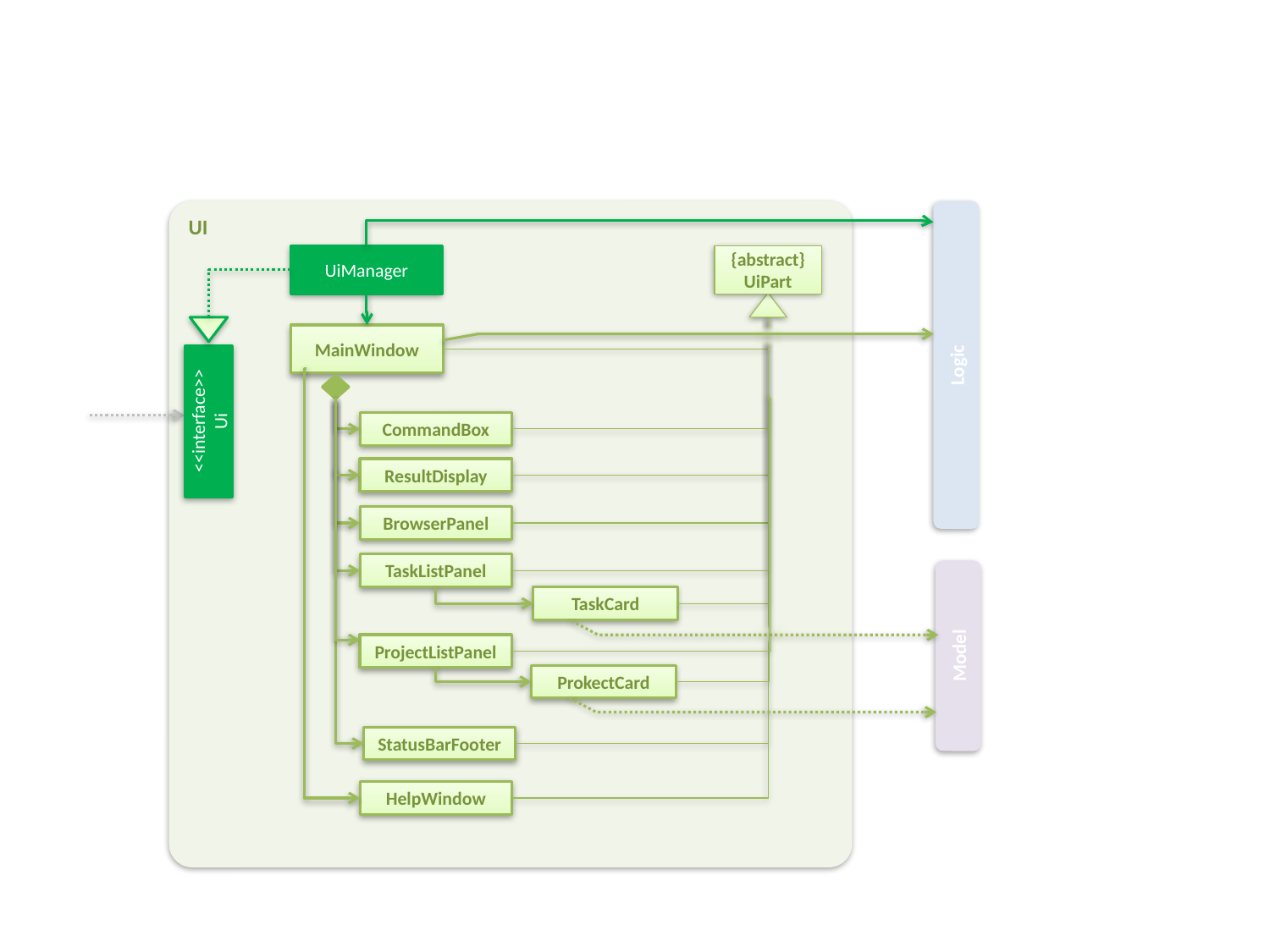

UI
UiManager
{abstract}
UiPart

MainWindow

Logic

<<interface>>
Ui
CommandBox
ResultDisplay
BrowserPanel
TaskListPanel
TaskCard

Model
ProjectListPanel
ProkectCard

StatusBarFooter
HelpWindow